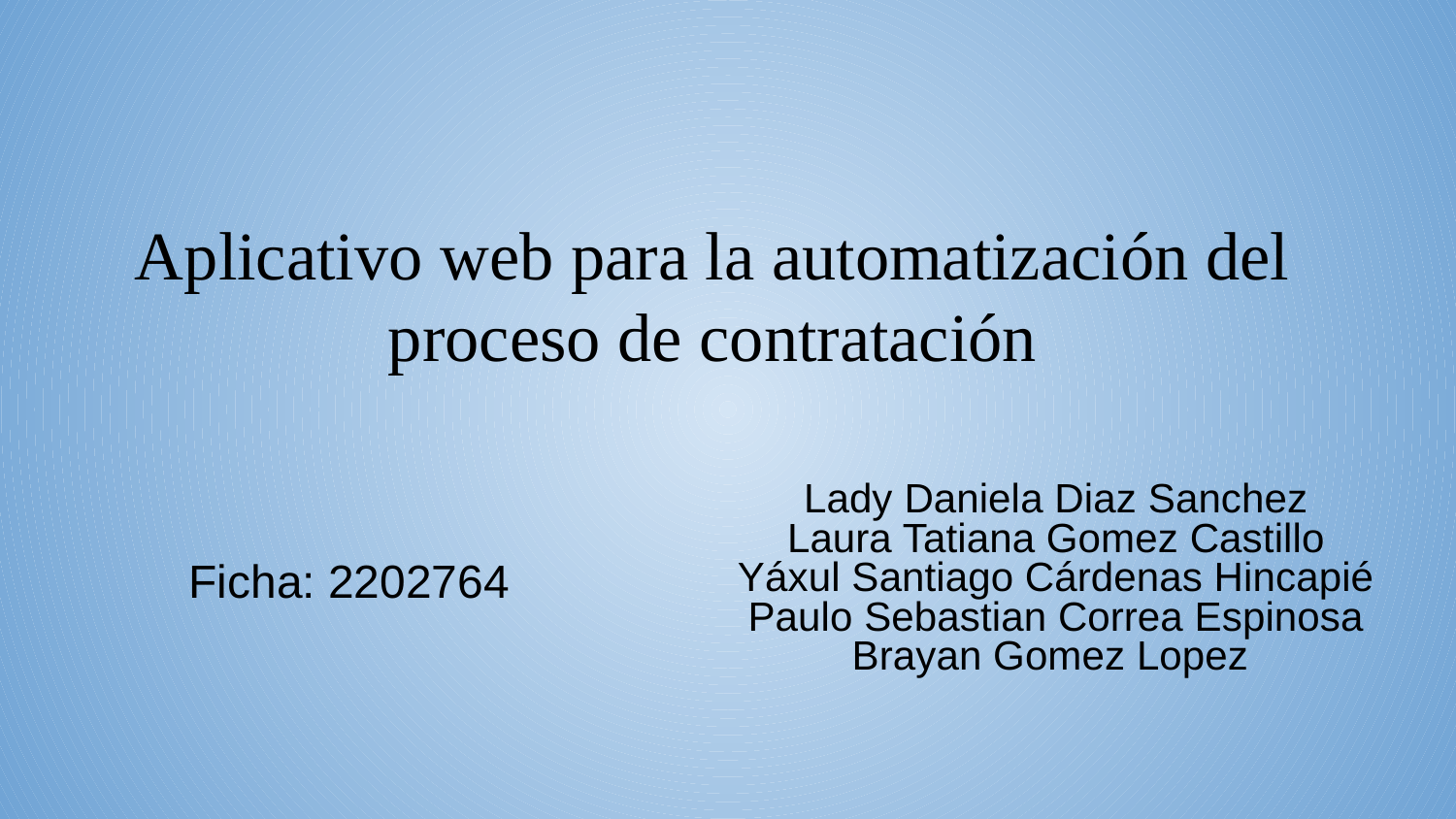

# Aplicativo web para la automatización del proceso de contratación
Lady Daniela Diaz Sanchez
Laura Tatiana Gomez Castillo
Yáxul Santiago Cárdenas Hincapié
Paulo Sebastian Correa Espinosa
Brayan Gomez Lopez
Ficha: 2202764